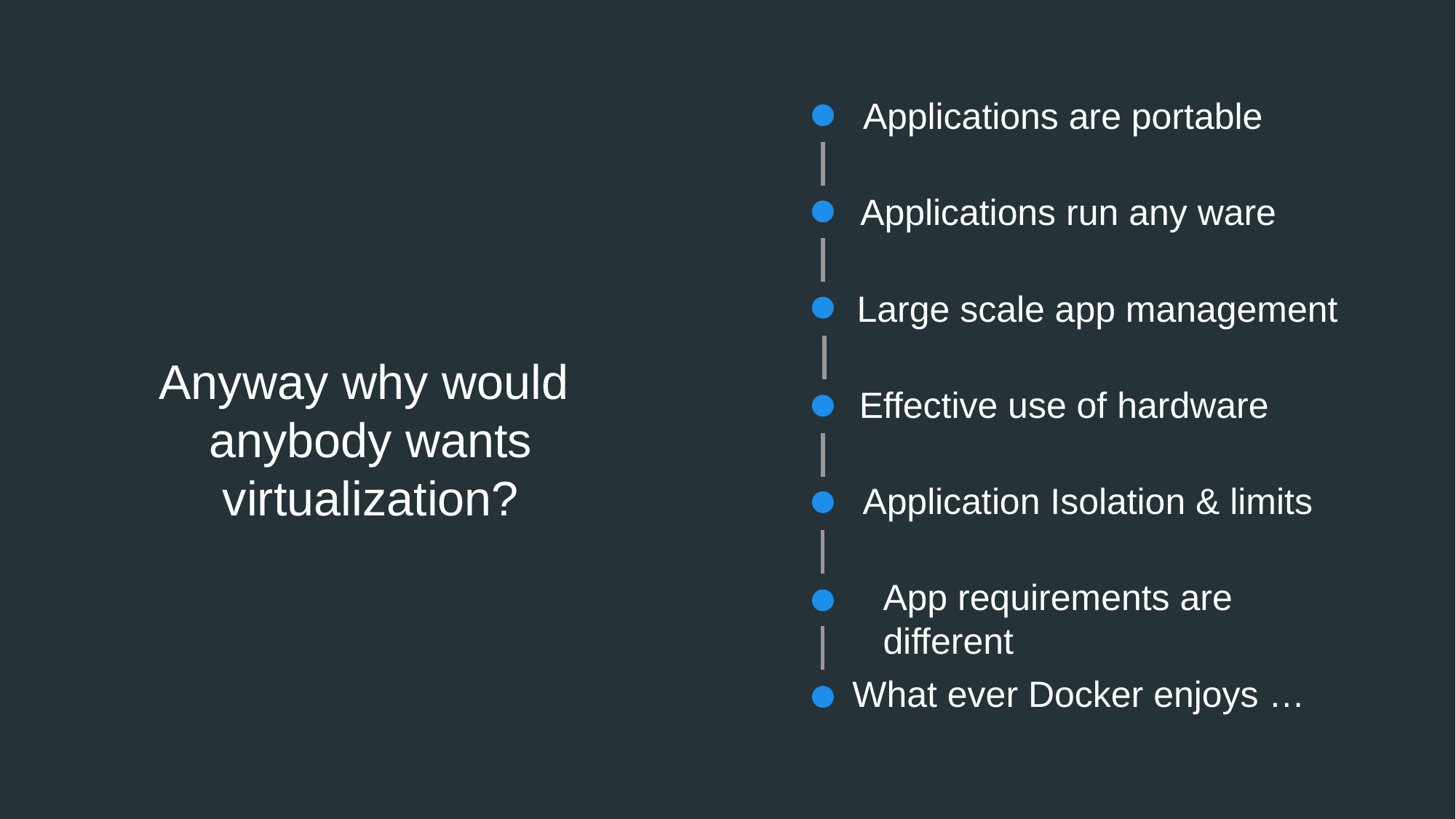

Applications are portable

Applications run any ware

Large scale app management

Anyway why would
anybody wants virtualization?
Effective use of hardware

Application Isolation & limits

App requirements are different

What ever Docker enjoys …